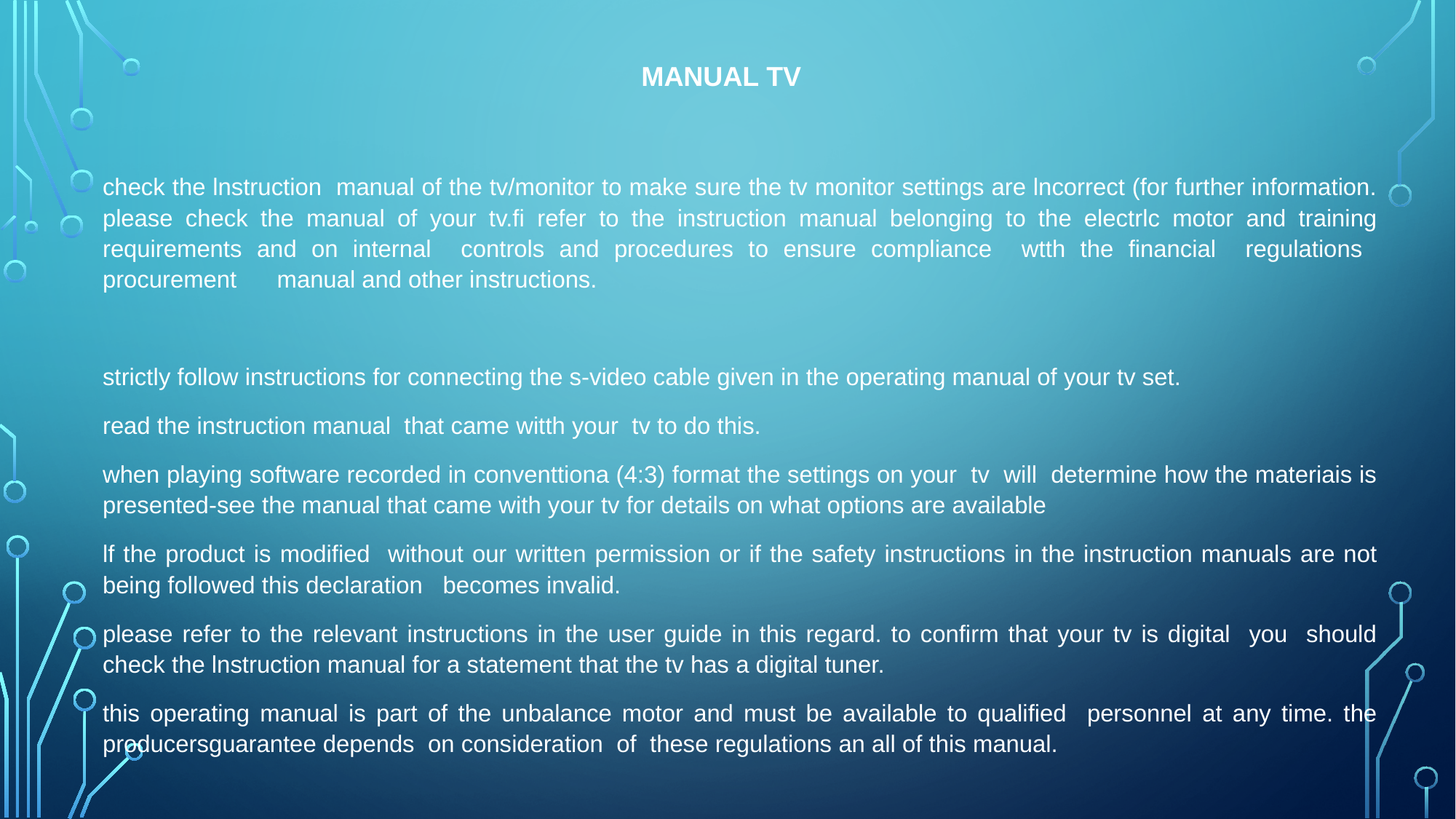

MANUAL TV

check the lnstruction  manual of the tv/monitor to make sure the tv monitor settings are lncorrect (for further information. please check the manual of your tv.fi refer to the instruction manual belonging to the electrlc motor and training requirements and on internal  controls and procedures to ensure compliance  wtth the financial  regulations  procurement      manual and other instructions.

strictly follow instructions for connecting the s-video cable given in the operating manual of your tv set.
read the instruction manual  that came witth your  tv to do this.
when playing software recorded in conventtiona (4:3) format the settings on your  tv  will  determine how the materiais is presented-see the manual that came with your tv for details on what options are available
lf the product is modified  without our written permission or if the safety instructions in the instruction manuals are not being followed this declaration   becomes invalid.
please refer to the relevant instructions in the user guide in this regard. to confirm that your tv is digital  you  should check the lnstruction manual for a statement that the tv has a digital tuner.
this operating manual is part of the unbalance motor and must be available to qualified  personnel at any time. the producersguarantee depends  on consideration  of  these regulations an all of this manual.